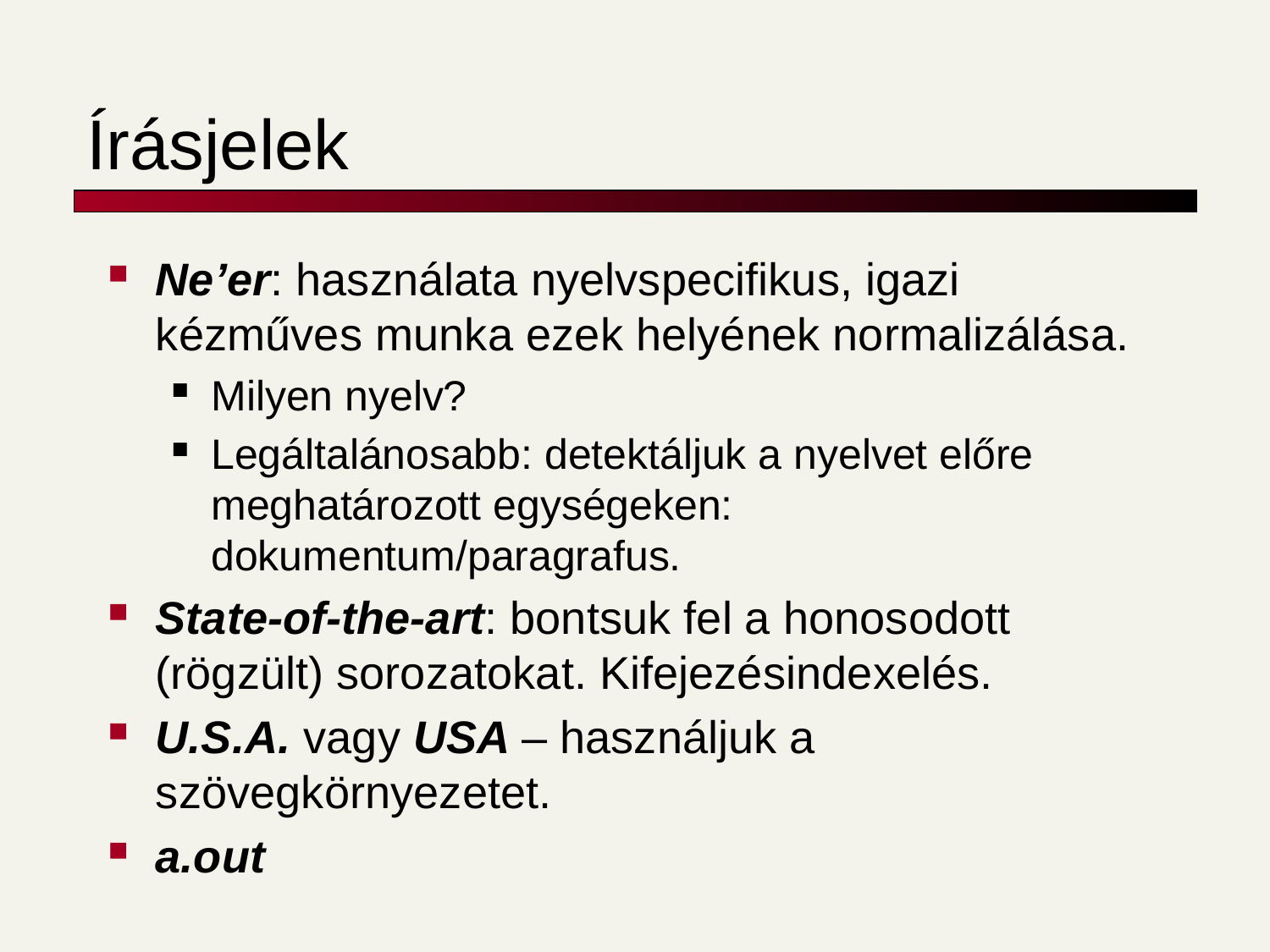

# Írásjelek
Ne’er: használata nyelvspecifikus, igazi kézműves munka ezek helyének normalizálása.
Milyen nyelv?
Legáltalánosabb: detektáljuk a nyelvet előre meghatározott egységeken: dokumentum/paragrafus.
State-of-the-art: bontsuk fel a honosodott (rögzült) sorozatokat. Kifejezésindexelés.
U.S.A. vagy USA – használjuk a szövegkörnyezetet.
a.out